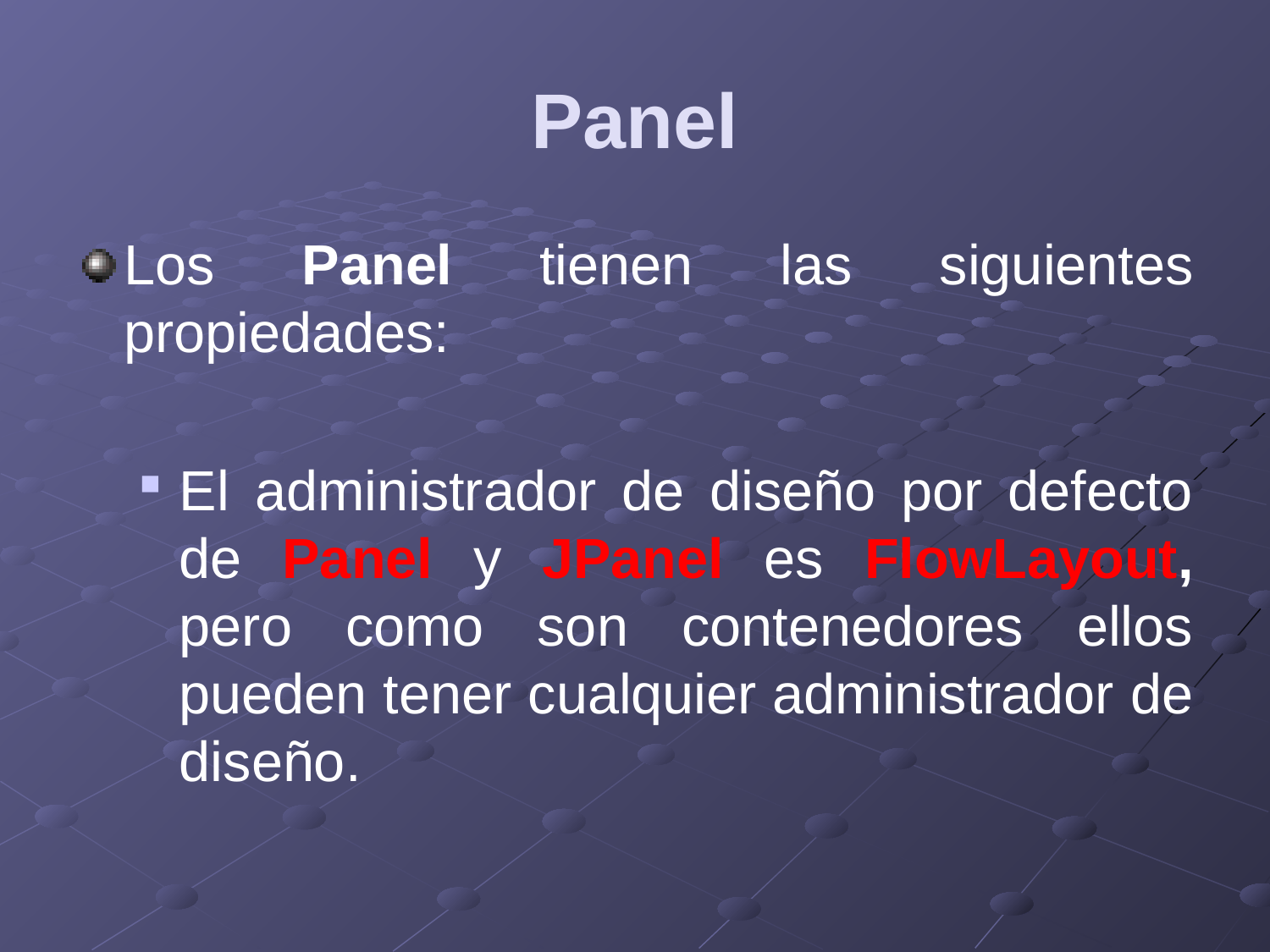

# Panel
Los Panel tienen las siguientes propiedades:

El administrador de diseño por defecto de Panel y JPanel es FlowLayout, pero como son contenedores ellos pueden tener cualquier administrador de diseño.